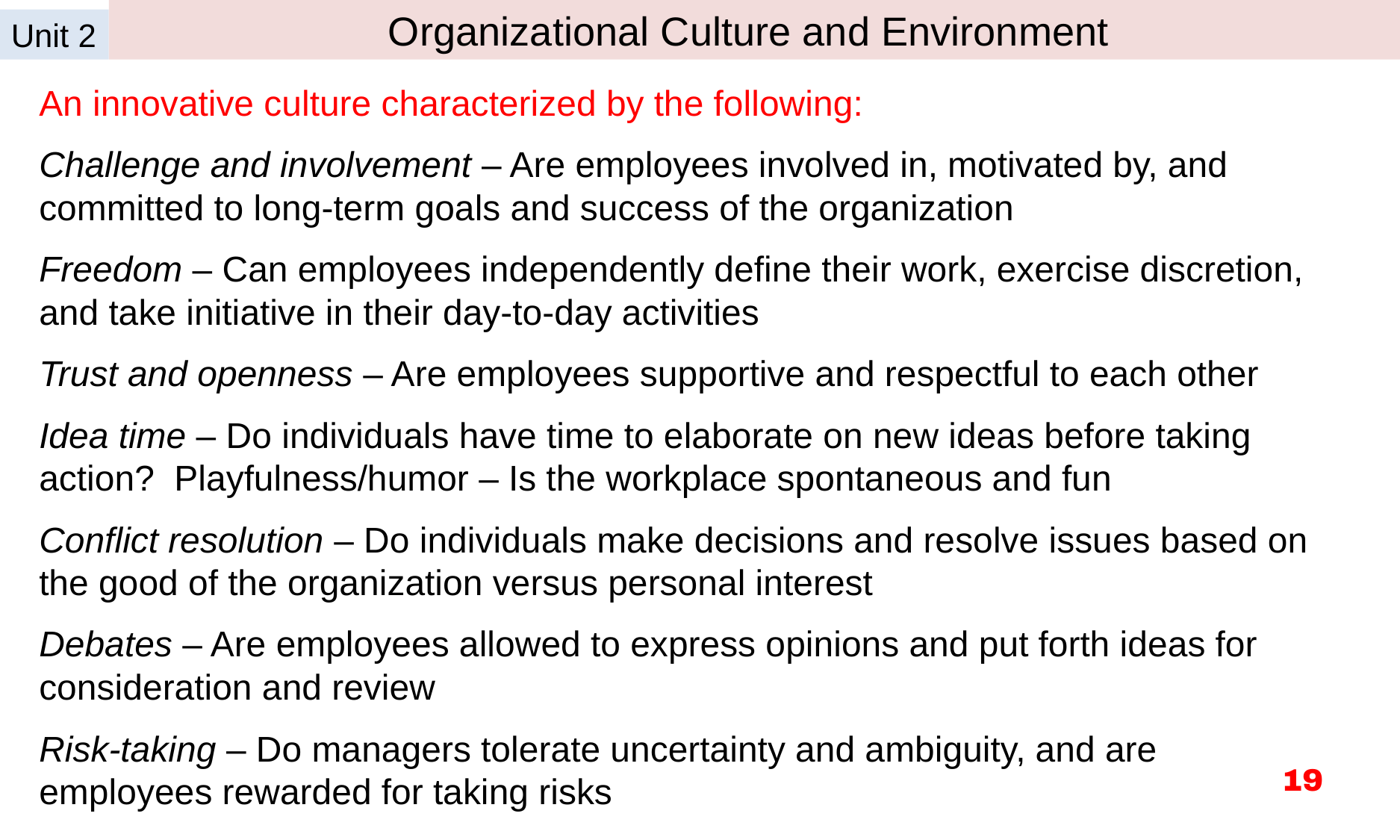

Organizational Culture and Environment
Unit 2
An innovative culture characterized by the following:
Challenge and involvement – Are employees involved in, motivated by, and committed to long-term goals and success of the organization
Freedom – Can employees independently define their work, exercise discretion, and take initiative in their day-to-day activities
Trust and openness – Are employees supportive and respectful to each other
Idea time – Do individuals have time to elaborate on new ideas before taking action?  Playfulness/humor – Is the workplace spontaneous and fun
Conflict resolution – Do individuals make decisions and resolve issues based on the good of the organization versus personal interest
Debates – Are employees allowed to express opinions and put forth ideas for consideration and review
Risk-taking – Do managers tolerate uncertainty and ambiguity, and are employees rewarded for taking risks
19